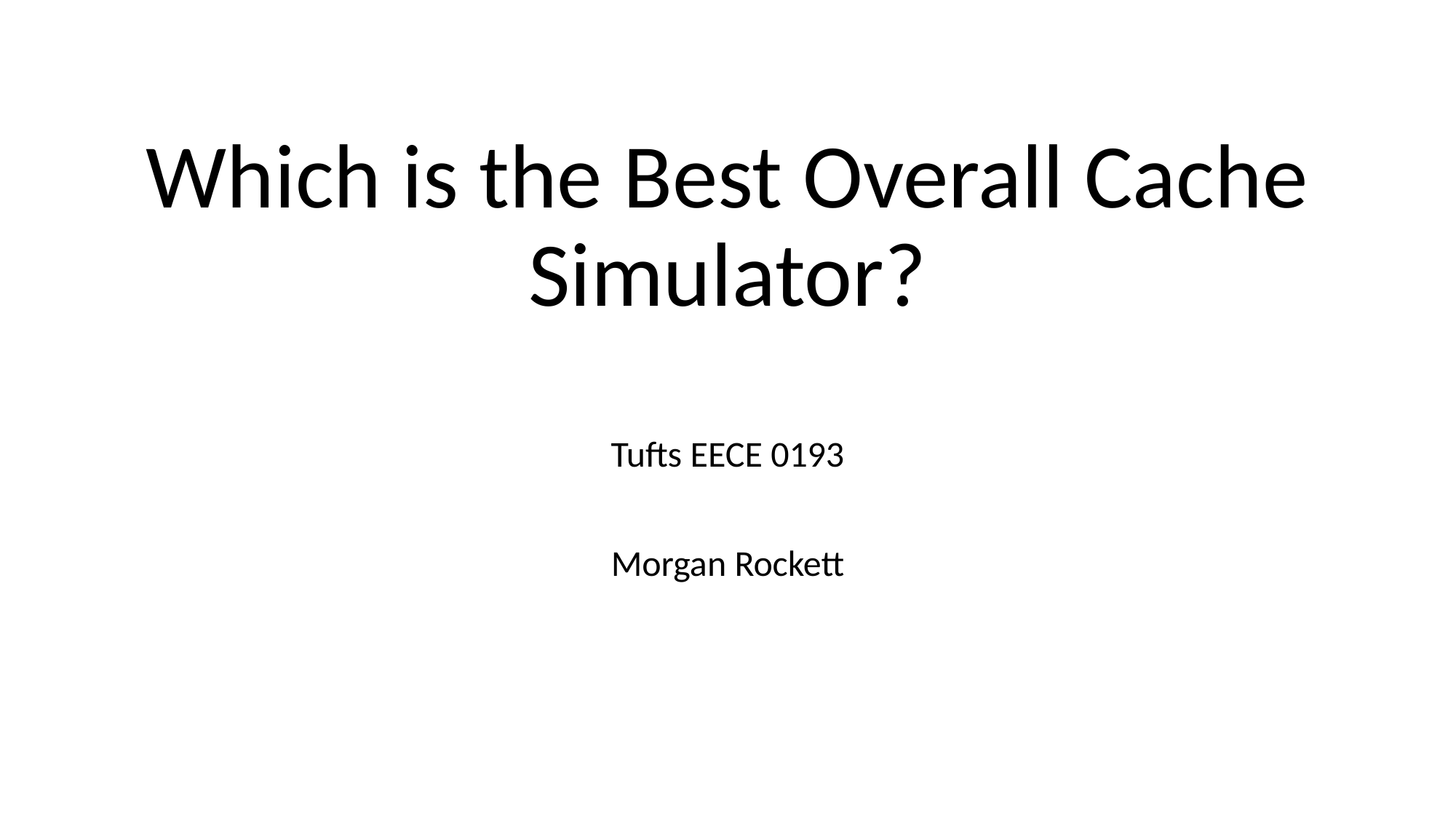

# Which is the Best Overall Cache Simulator?
Tufts EECE 0193

Morgan Rockett